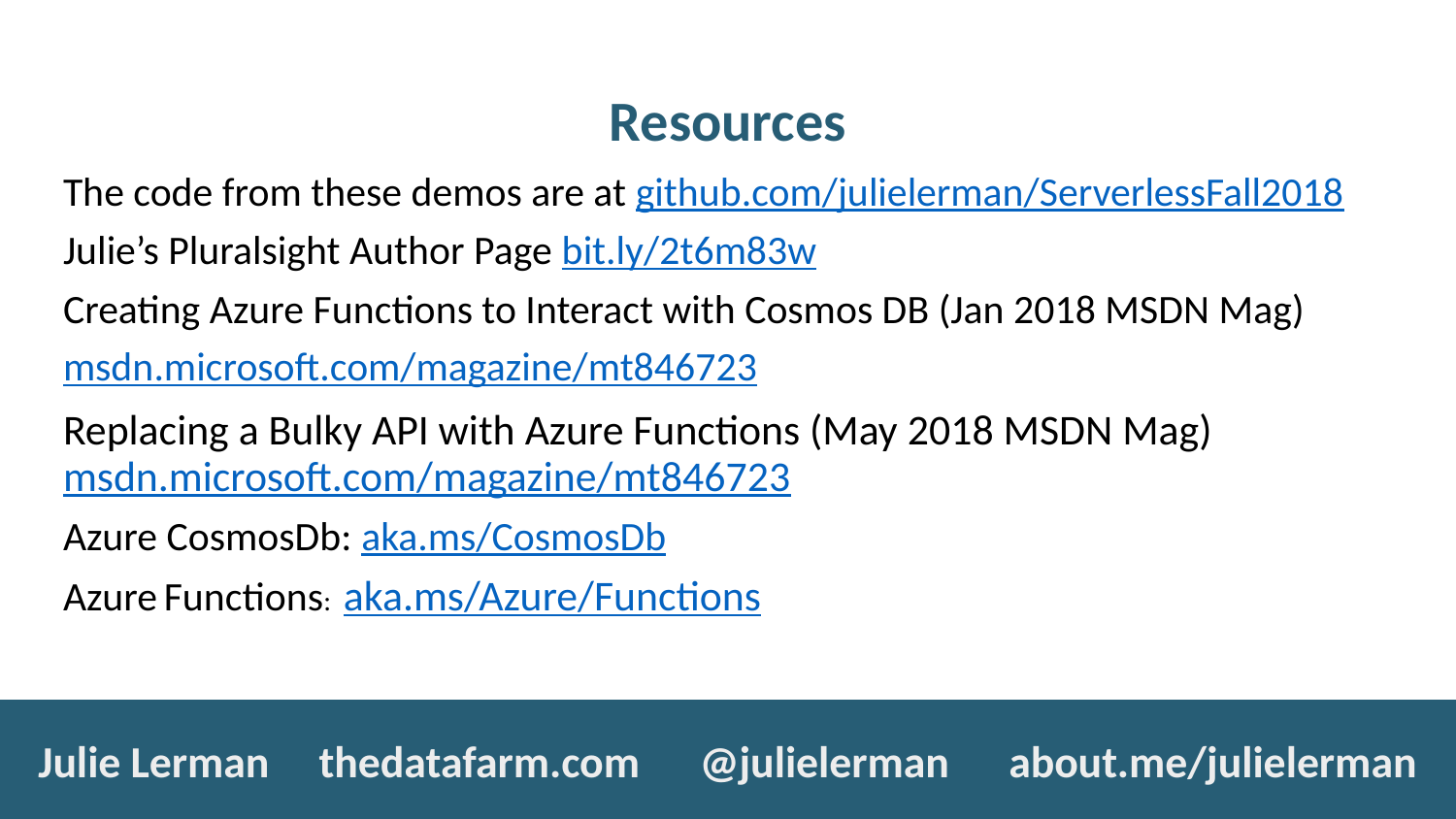

# Resources
The code from these demos are at github.com/julielerman/ServerlessFall2018
Julie’s Pluralsight Author Page bit.ly/2t6m83w
Creating Azure Functions to Interact with Cosmos DB (Jan 2018 MSDN Mag)
msdn.microsoft.com/magazine/mt846723
Replacing a Bulky API with Azure Functions (May 2018 MSDN Mag)
msdn.microsoft.com/magazine/mt846723
Azure CosmosDb: aka.ms/CosmosDb
Azure Functions:  aka.ms/Azure/Functions

Julie Lerman     thedatafarm.com      @julielerman      about.me/julielerman